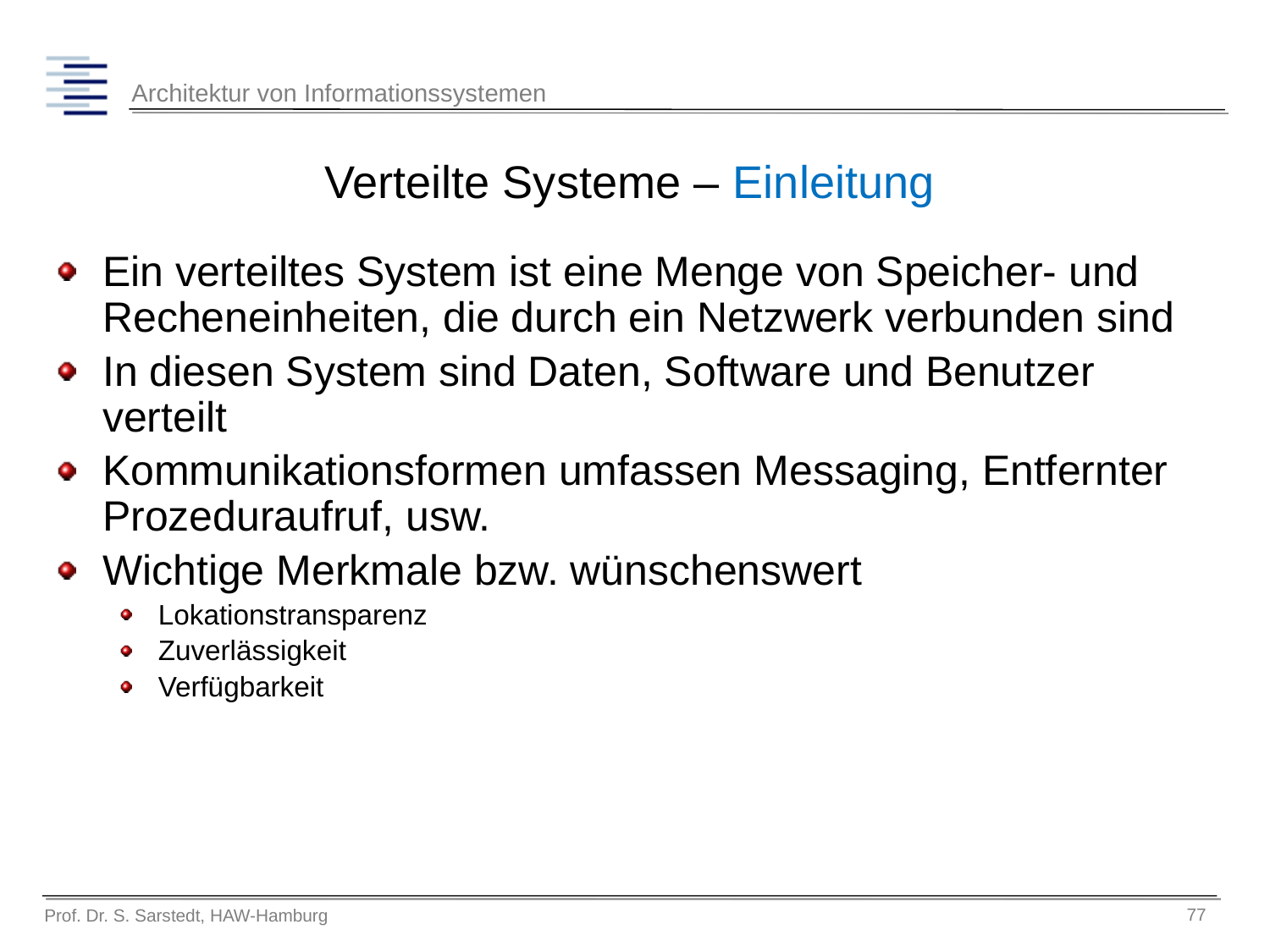

# Verteilte Systeme – Einleitung
Ein verteiltes System ist eine Menge von Speicher- und Recheneinheiten, die durch ein Netzwerk verbunden sind
In diesen System sind Daten, Software und Benutzer verteilt
Kommunikationsformen umfassen Messaging, Entfernter Prozeduraufruf, usw.
Wichtige Merkmale bzw. wünschenswert
Lokationstransparenz
Zuverlässigkeit
Verfügbarkeit